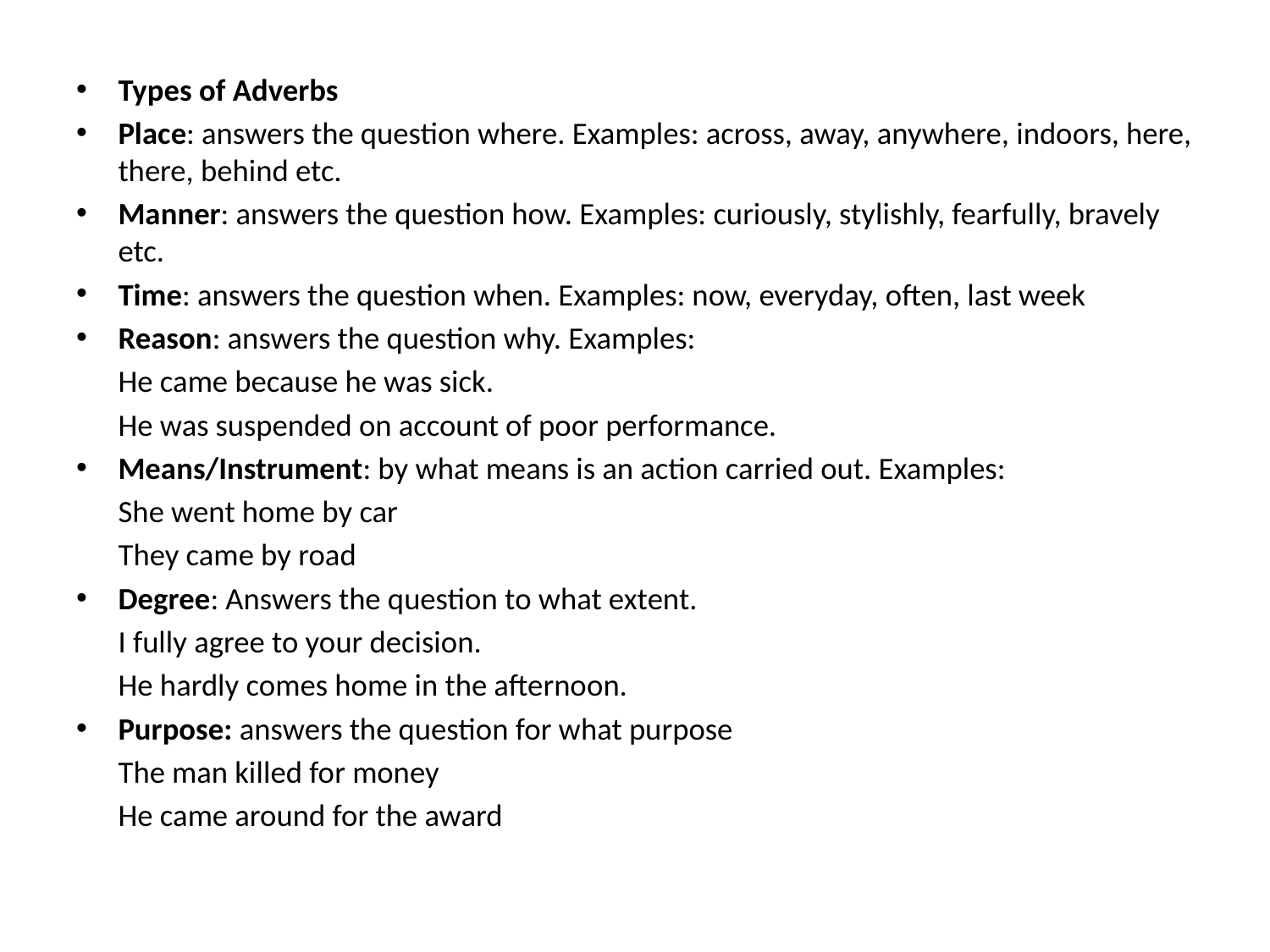

Types of Adverbs
Place: answers the question where. Examples: across, away, anywhere, indoors, here, there, behind etc.
Manner: answers the question how. Examples: curiously, stylishly, fearfully, bravely etc.
Time: answers the question when. Examples: now, everyday, often, last week
Reason: answers the question why. Examples:
	He came because he was sick.
	He was suspended on account of poor performance.
Means/Instrument: by what means is an action carried out. Examples:
	She went home by car
	They came by road
Degree: Answers the question to what extent.
	I fully agree to your decision.
	He hardly comes home in the afternoon.
Purpose: answers the question for what purpose
	The man killed for money
	He came around for the award